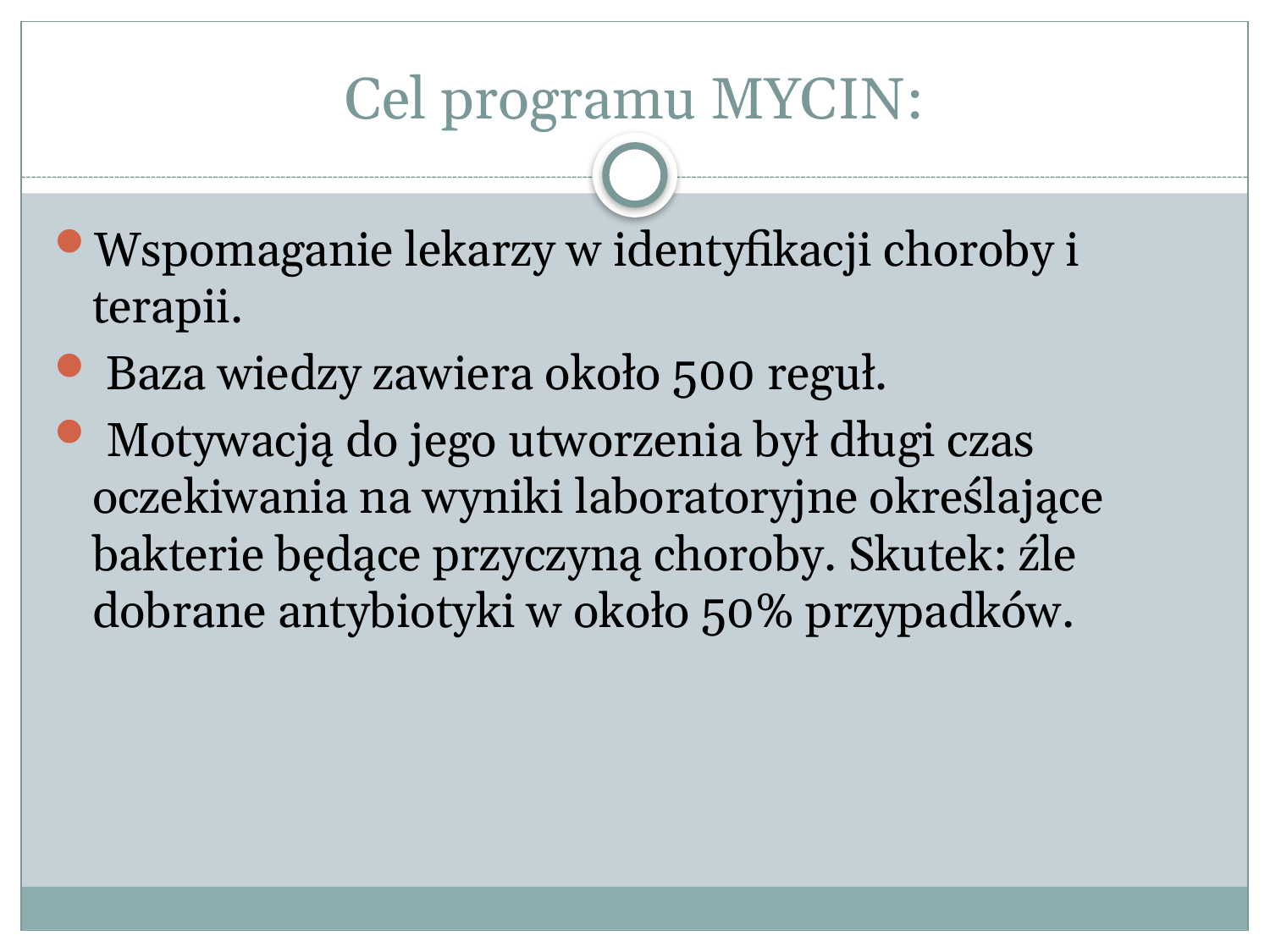

# Cel programu MYCIN:
Wspomaganie lekarzy w identyfikacji choroby i terapii.
 Baza wiedzy zawiera około 500 reguł.
 Motywacją do jego utworzenia był długi czas oczekiwania na wyniki laboratoryjne określające bakterie będące przyczyną choroby. Skutek: źle dobrane antybiotyki w około 50% przypadków.